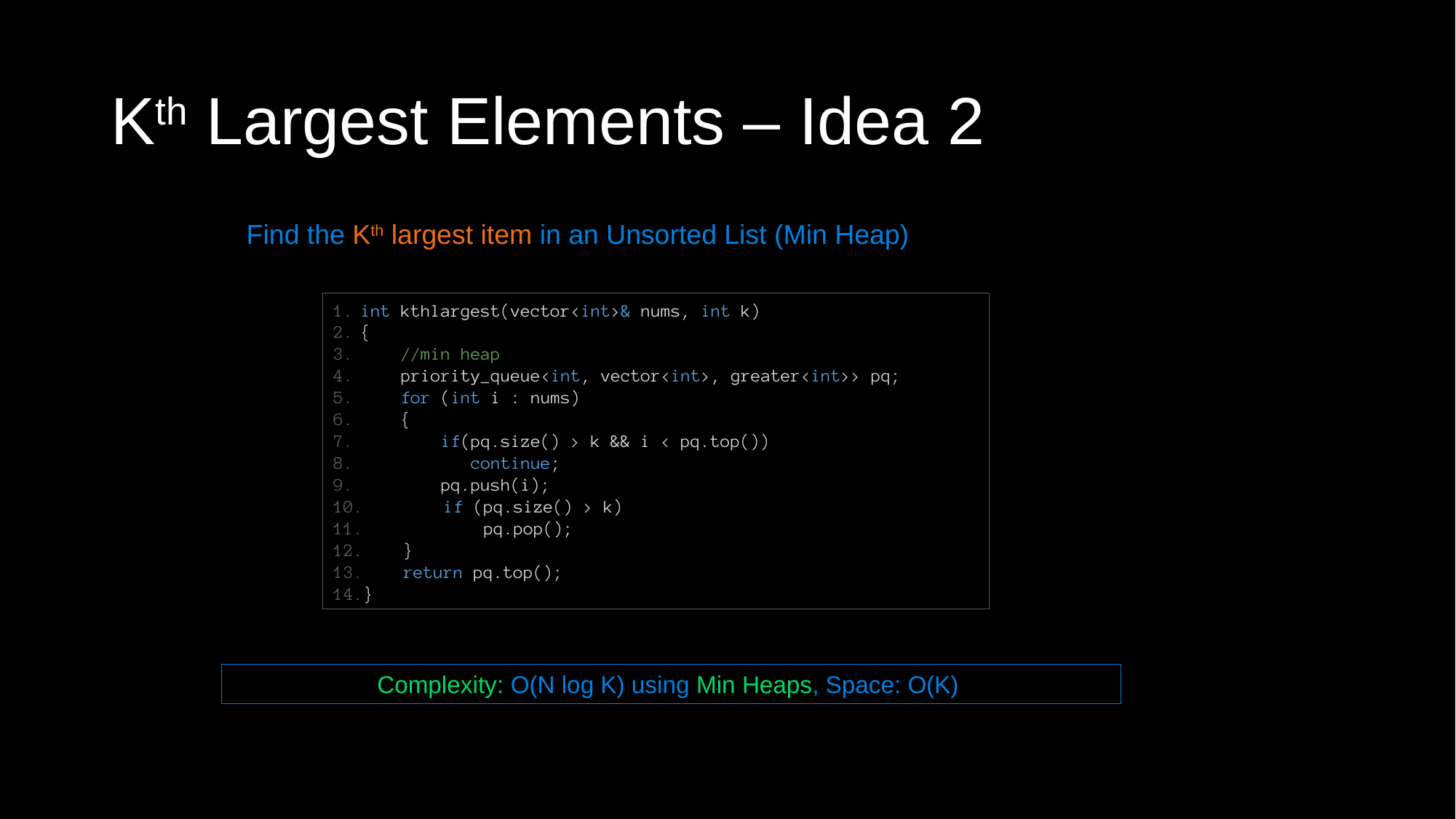

# Kth Largest Elements – Idea 2
Find the Kth largest item in an Unsorted List (Min Heap)

int kthlargest(vector<int>& nums, int k)
{
    //min heap
    priority_queue<int, vector<int>, greater<int>> pq;
    for (int i : nums)
    {
        if(pq.size() > k && i < pq.top())
           continue;
        pq.push(i);
        if (pq.size() > k)
            pq.pop();
    }
    return pq.top();
}
Complexity: O(N log K) using Min Heaps, Space: O(K)